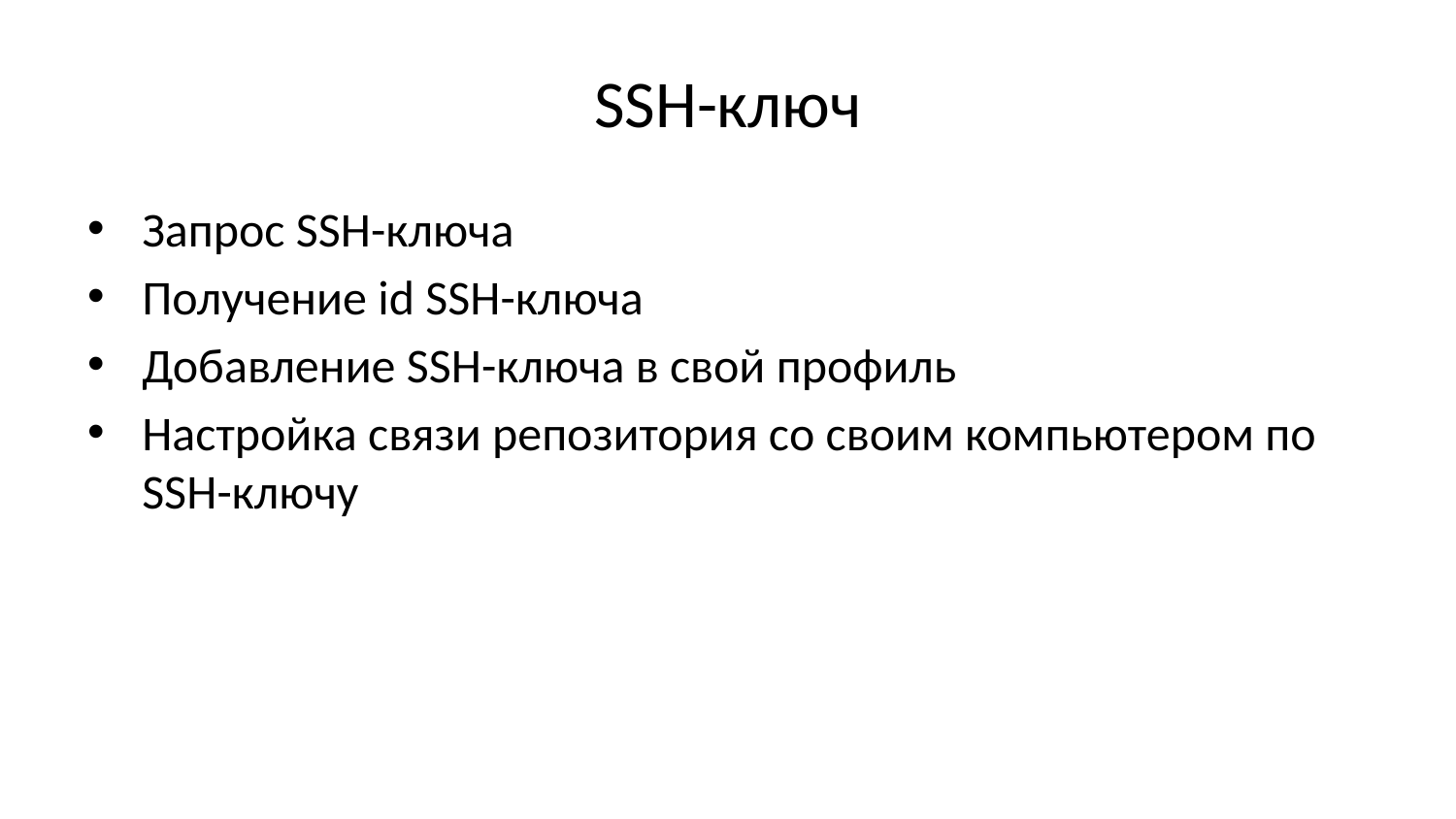

# SSH-ключ
Запрос SSH-ключа
Получение id SSH-ключа
Добавление SSH-ключа в свой профиль
Настройка связи репозитория со своим компьютером по SSH-ключу